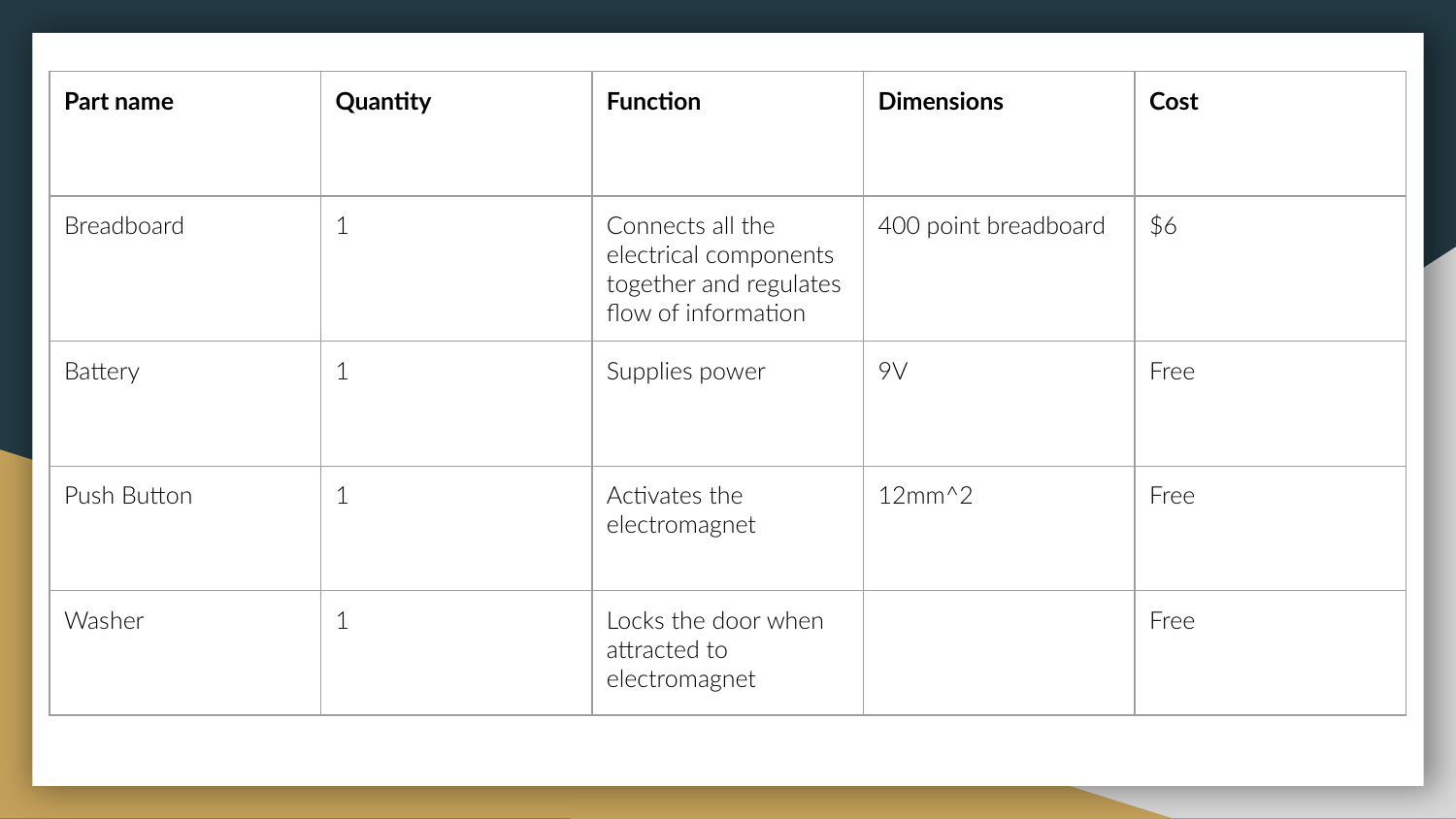

| Part name | Quantity | Function | Dimensions | Cost |
| --- | --- | --- | --- | --- |
| Breadboard | 1 | Connects all the electrical components together and regulates flow of information | 400 point breadboard | $6 |
| Battery | 1 | Supplies power | 9V | Free |
| Push Button | 1 | Activates the electromagnet | 12mm^2 | Free |
| Washer | 1 | Locks the door when attracted to electromagnet |  | Free |